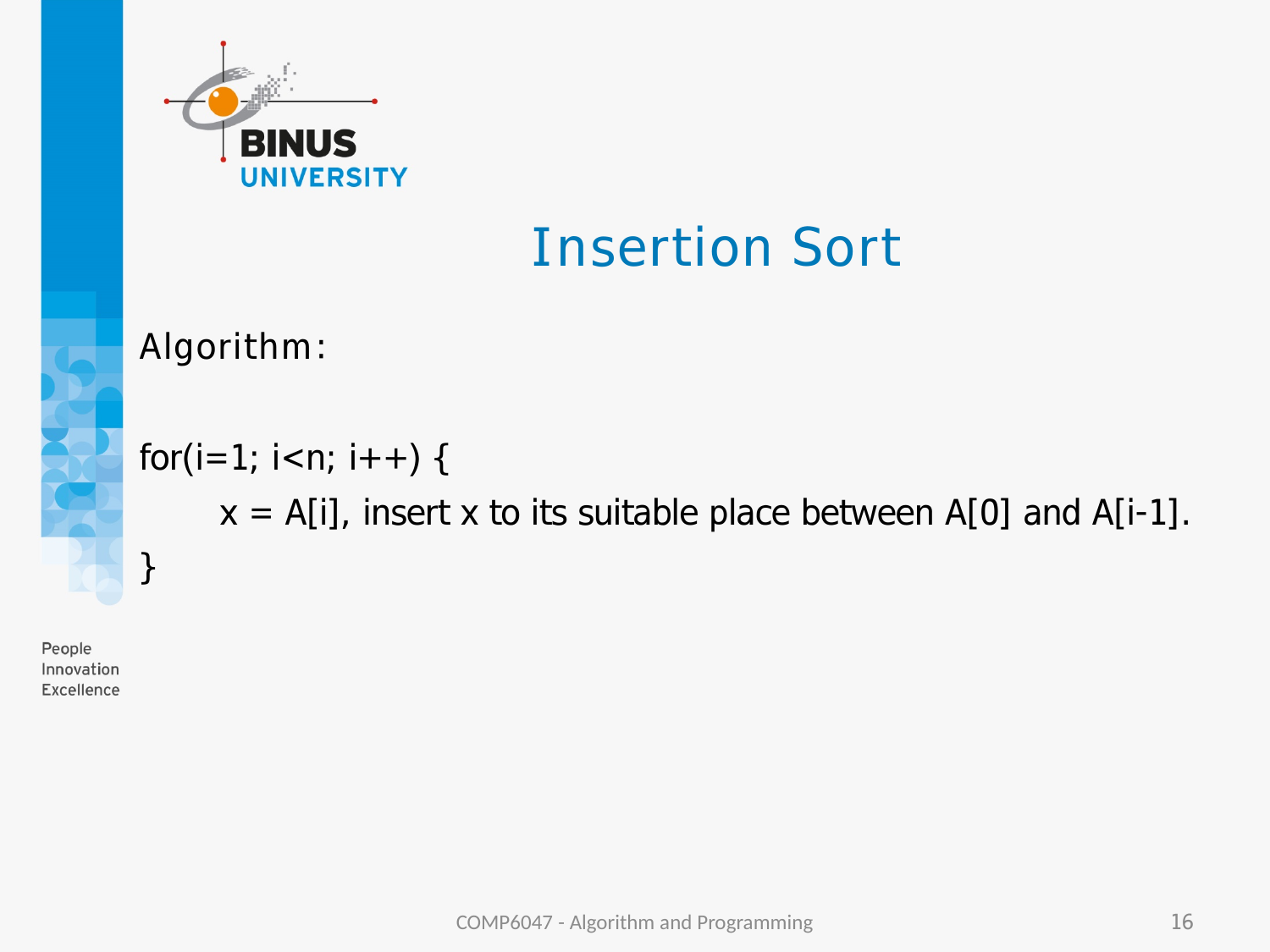

# Insertion Sort
Algorithm:

for(i=1; i<n; i++) {
	   x = A[i], insert x to its suitable place between A[0] and A[i-1].
}
COMP6047 - Algorithm and Programming
16